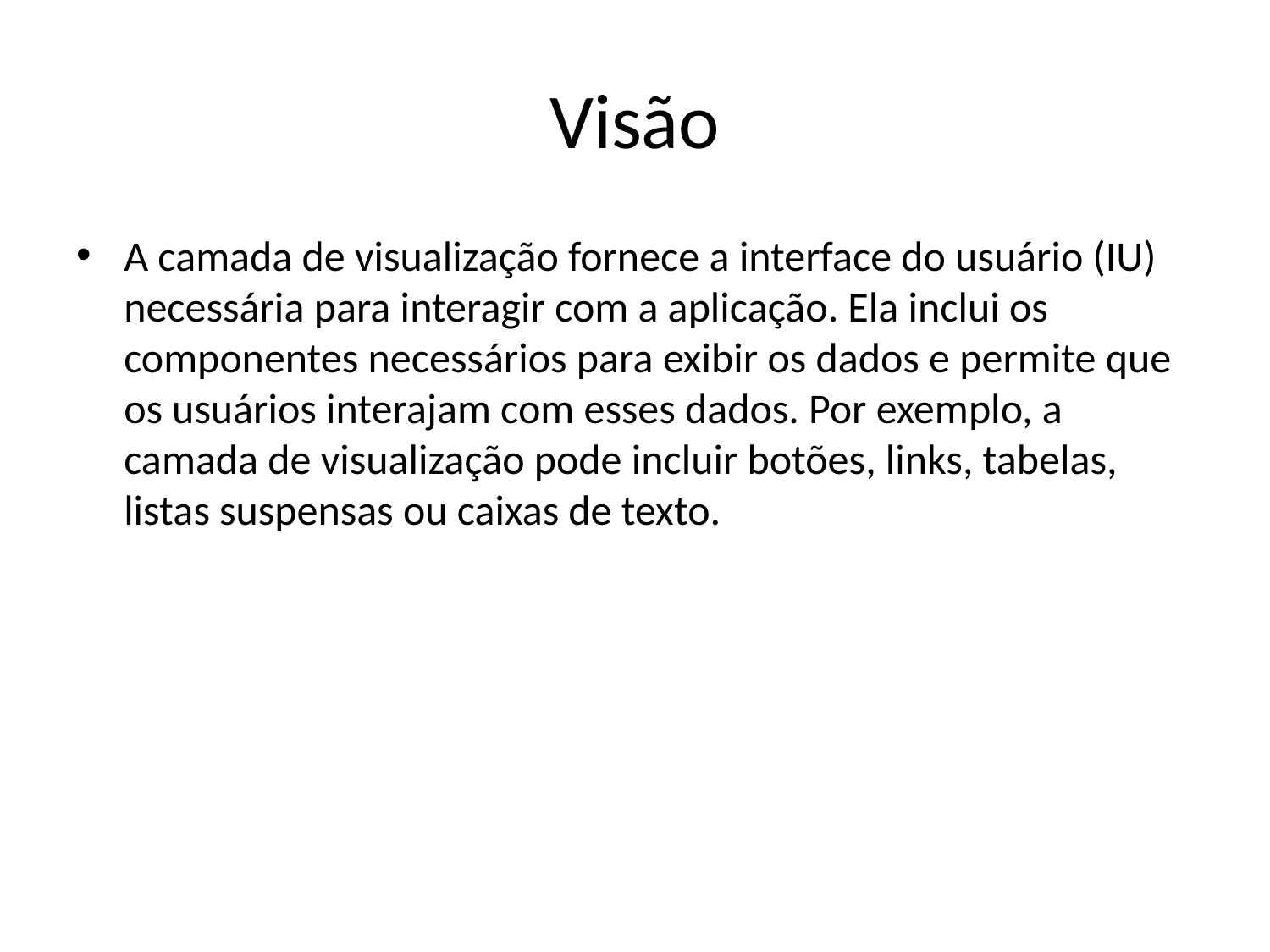

# Visão
A camada de visualização fornece a interface do usuário (IU) necessária para interagir com a aplicação. Ela inclui os componentes necessários para exibir os dados e permite que os usuários interajam com esses dados. Por exemplo, a camada de visualização pode incluir botões, links, tabelas, listas suspensas ou caixas de texto.